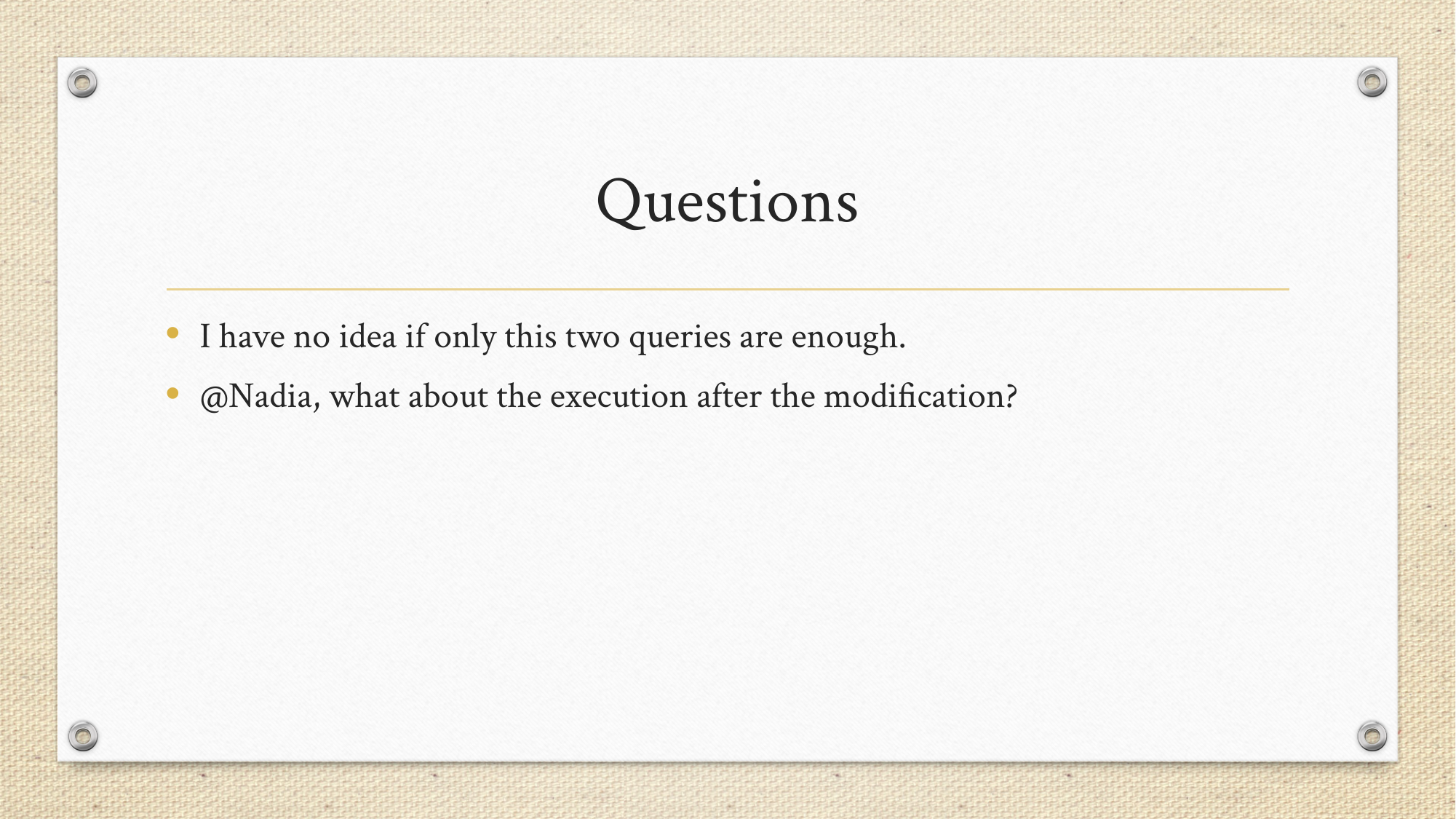

# Questions
I have no idea if only this two queries are enough.
@Nadia, what about the execution after the modification?